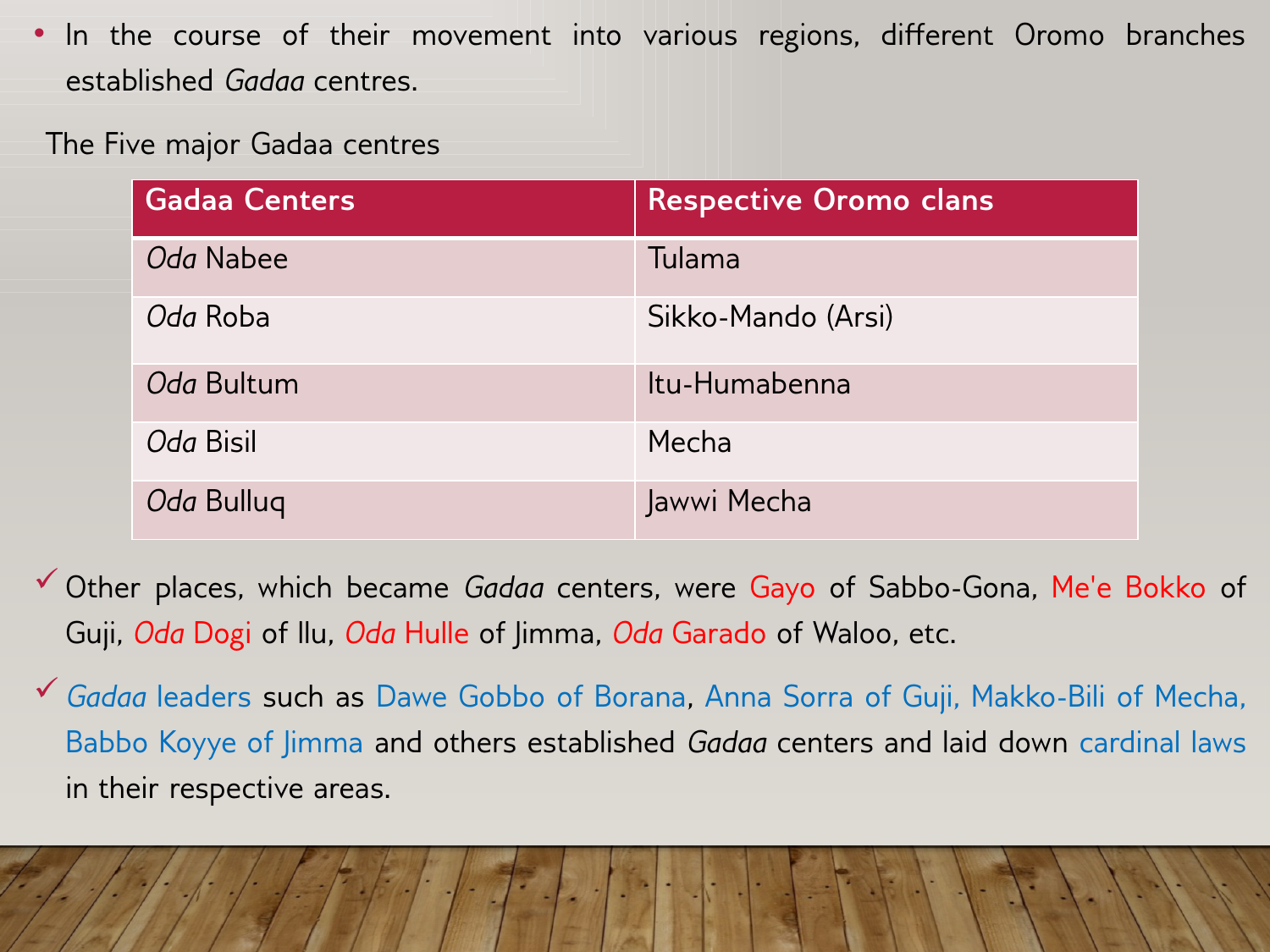

In the course of their movement into various regions, different Oromo branches established Gadaa centres.
The Five major Gadaa centres

Other places, which became Gadaa centers, were Gayo of Sabbo-Gona, Me'e Bokko of Guji, Oda Dogi of Ilu, Oda Hulle of Jimma, Oda Garado of Waloo, etc.
Gadaa leaders such as Dawe Gobbo of Borana, Anna Sorra of Guji, Makko-Bili of Mecha, Babbo Koyye of Jimma and others established Gadaa centers and laid down cardinal laws in their respective areas.
| Gadaa Centers | Respective Oromo clans |
| --- | --- |
| Oda Nabee | Tulama |
| Oda Roba | Sikko-Mando (Arsi) |
| Oda Bultum | Itu-Humabenna |
| Oda Bisil | Mecha |
| Oda Bulluq | Jawwi Mecha |